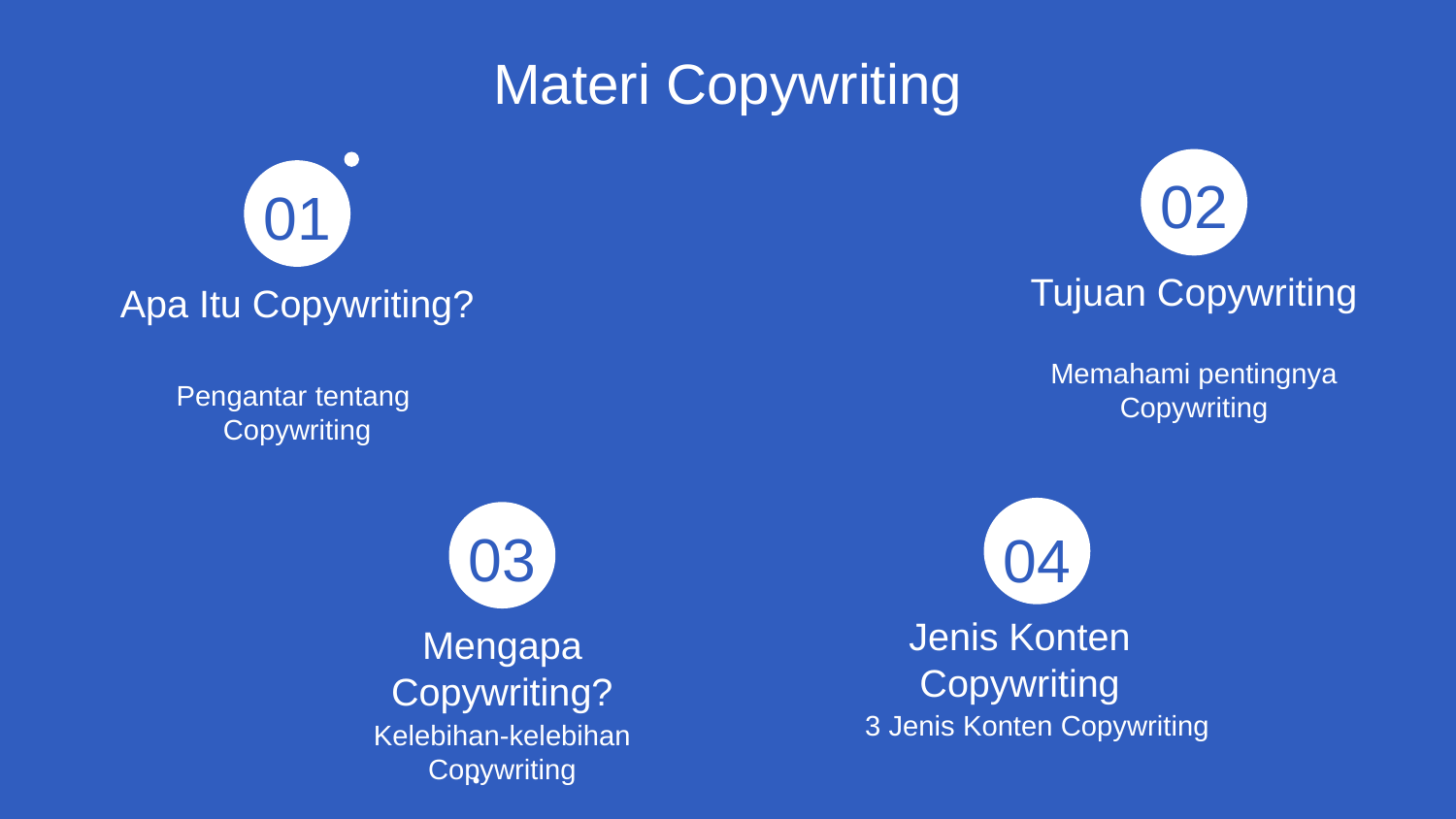

# Materi Copywriting

02

01

Tujuan Copywriting
Apa Itu Copywriting?
Memahami pentingnya Copywriting
Pengantar tentang
Copywriting

03
04
Jenis Konten Copywriting
Mengapa Copywriting?
3 Jenis Konten Copywriting
Kelebihan-kelebihan Copywriting